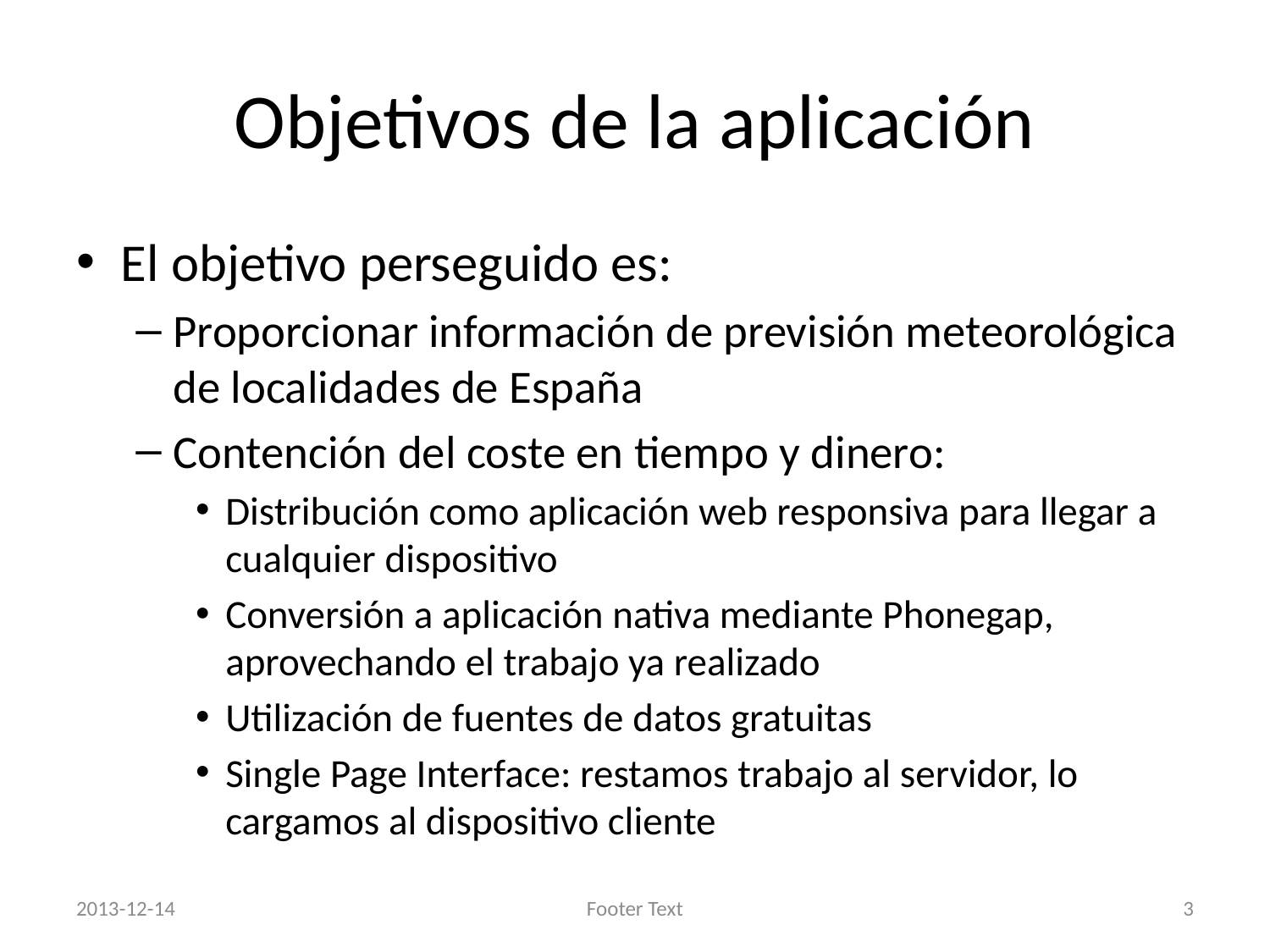

# Objetivos de la aplicación
El objetivo perseguido es:
Proporcionar información de previsión meteorológica de localidades de España
Contención del coste en tiempo y dinero:
Distribución como aplicación web responsiva para llegar a cualquier dispositivo
Conversión a aplicación nativa mediante Phonegap, aprovechando el trabajo ya realizado
Utilización de fuentes de datos gratuitas
Single Page Interface: restamos trabajo al servidor, lo cargamos al dispositivo cliente
2013-12-14
Footer Text
3